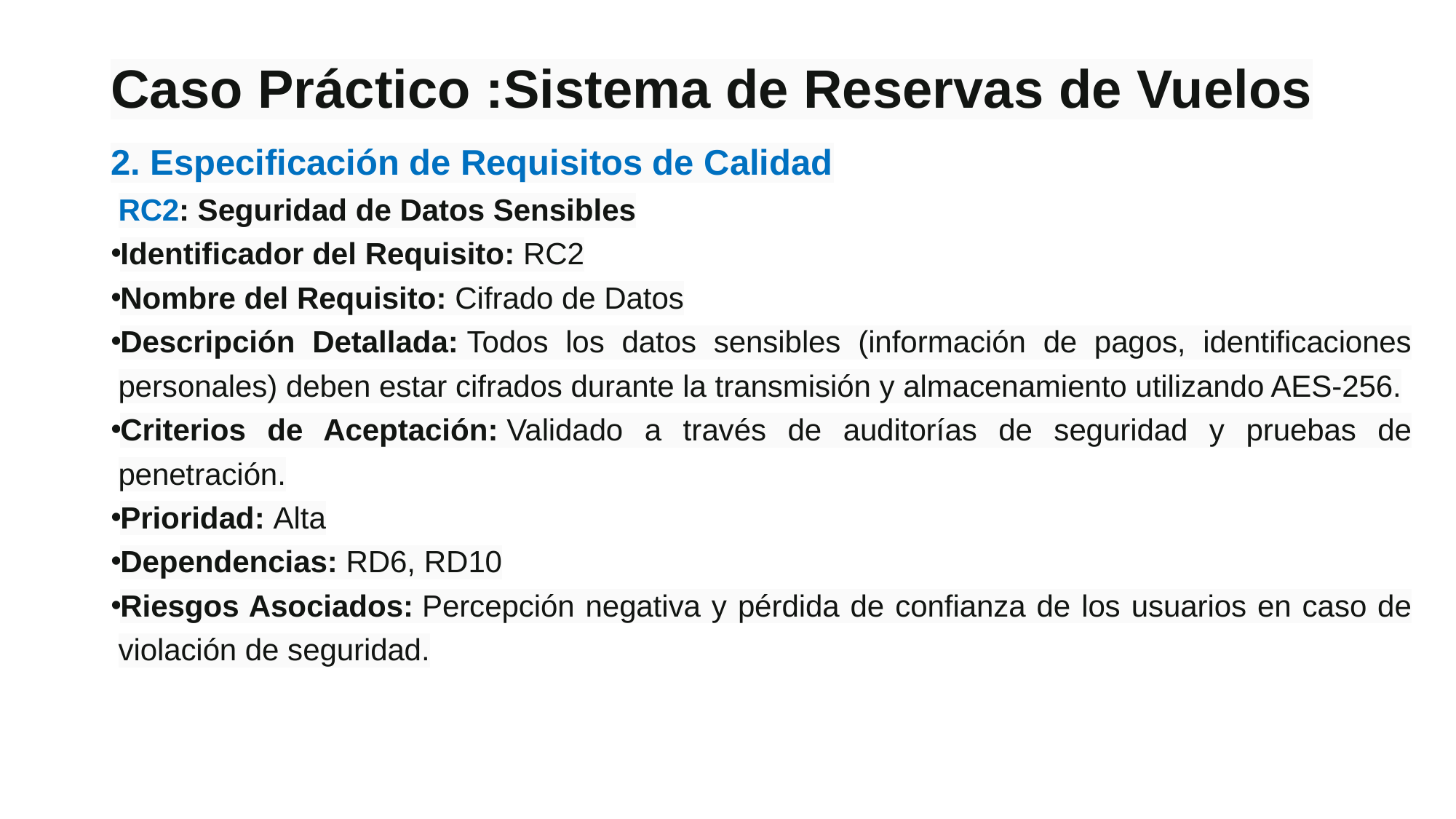

# Caso Práctico :Sistema de Reservas de Vuelos
2. Especificación de Requisitos de Calidad
RC2: Seguridad de Datos Sensibles
Identificador del Requisito: RC2
Nombre del Requisito: Cifrado de Datos
Descripción Detallada: Todos los datos sensibles (información de pagos, identificaciones personales) deben estar cifrados durante la transmisión y almacenamiento utilizando AES-256.
Criterios de Aceptación: Validado a través de auditorías de seguridad y pruebas de penetración.
Prioridad: Alta
Dependencias: RD6, RD10
Riesgos Asociados: Percepción negativa y pérdida de confianza de los usuarios en caso de violación de seguridad.